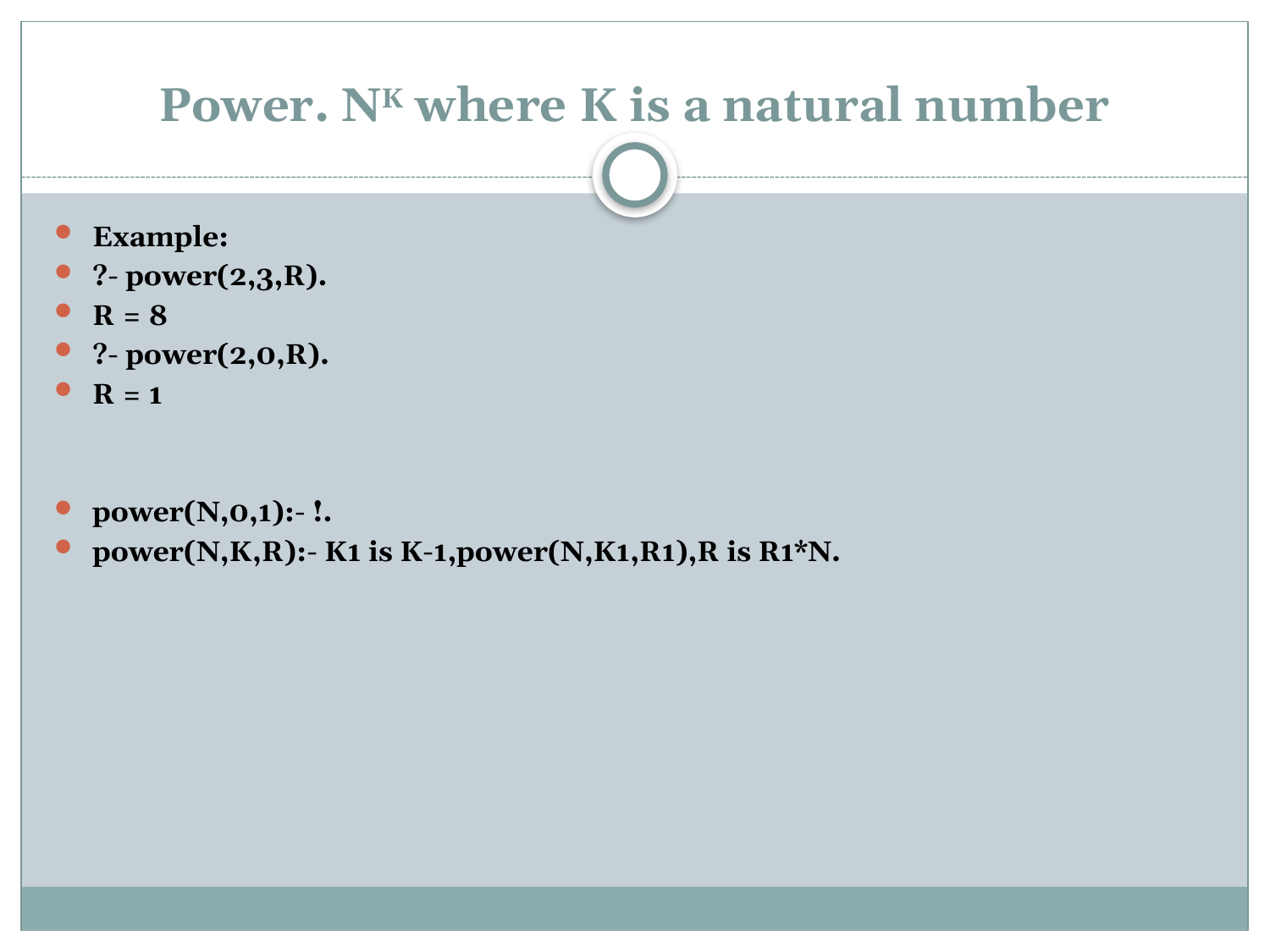

# Power. NK where K is a natural number
Example:
?- power(2,3,R).
R = 8
?- power(2,0,R).
R = 1

power(N,0,1):- !.
power(N,K,R):- K1 is K-1,power(N,K1,R1),R is R1*N.